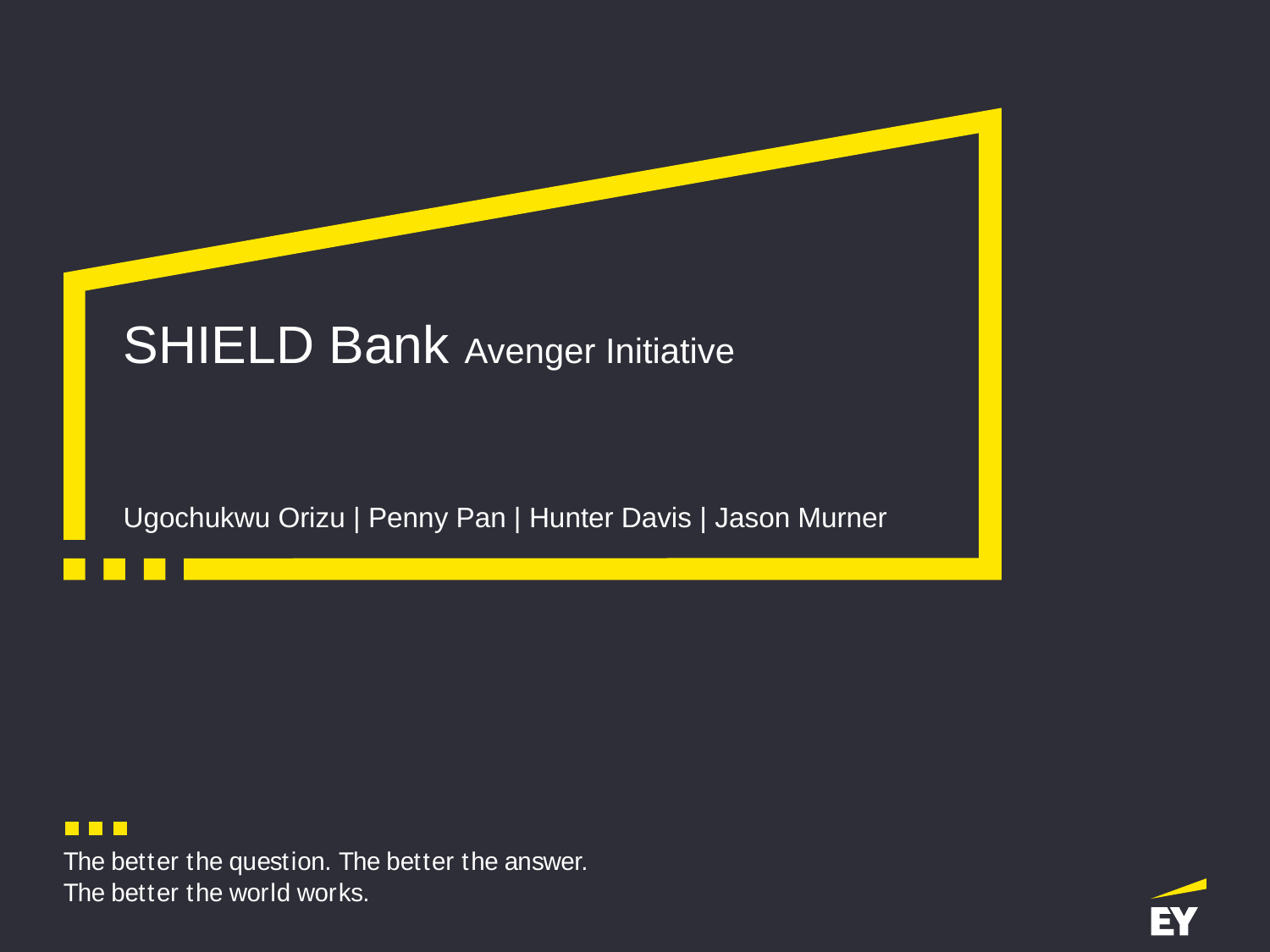

# SHIELD Bank Avenger Initiative
Ugochukwu Orizu | Penny Pan | Hunter Davis | Jason Murner